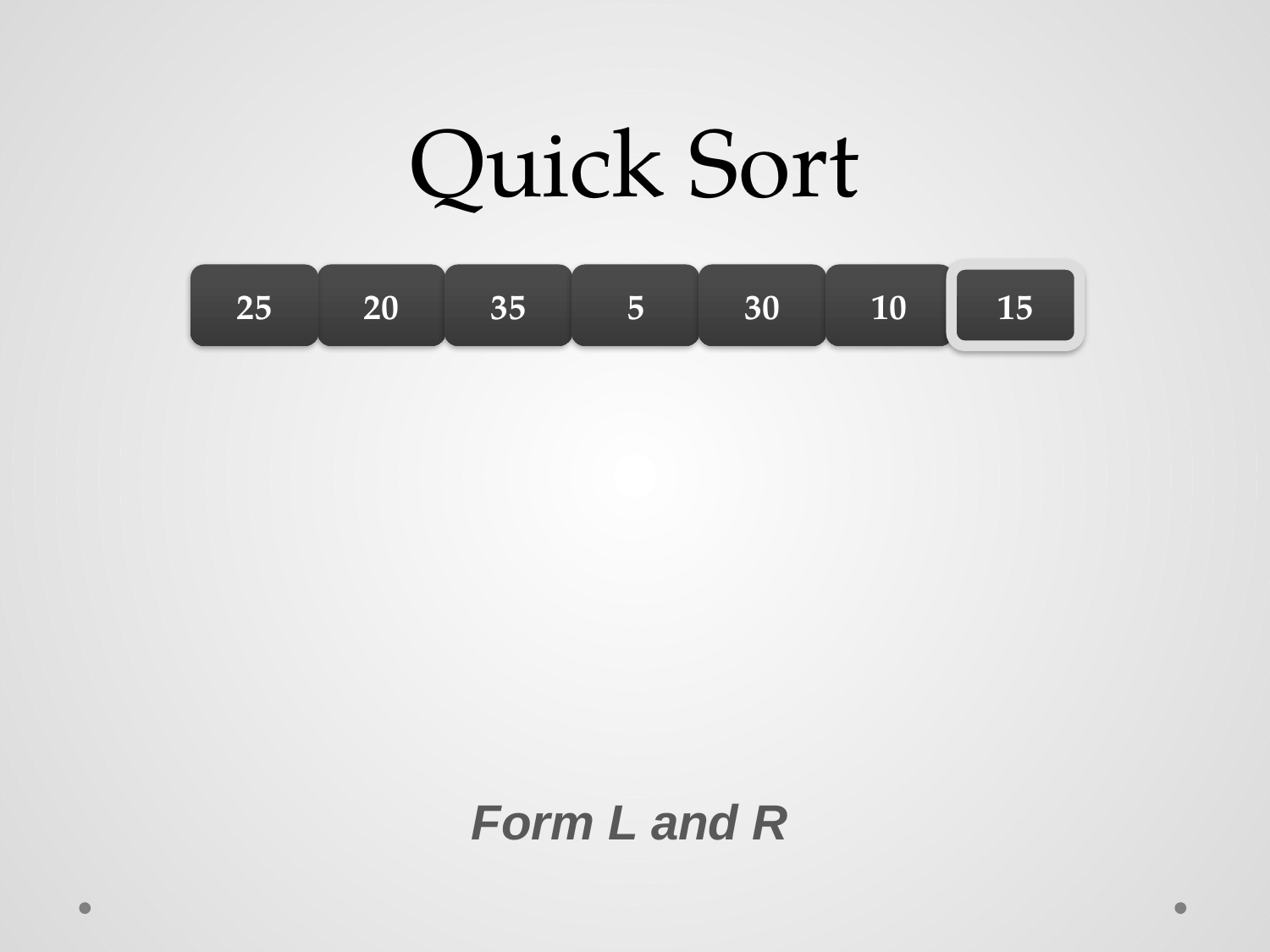

# Quick Sort
25
20
35
5
30
10
15
Form L and R